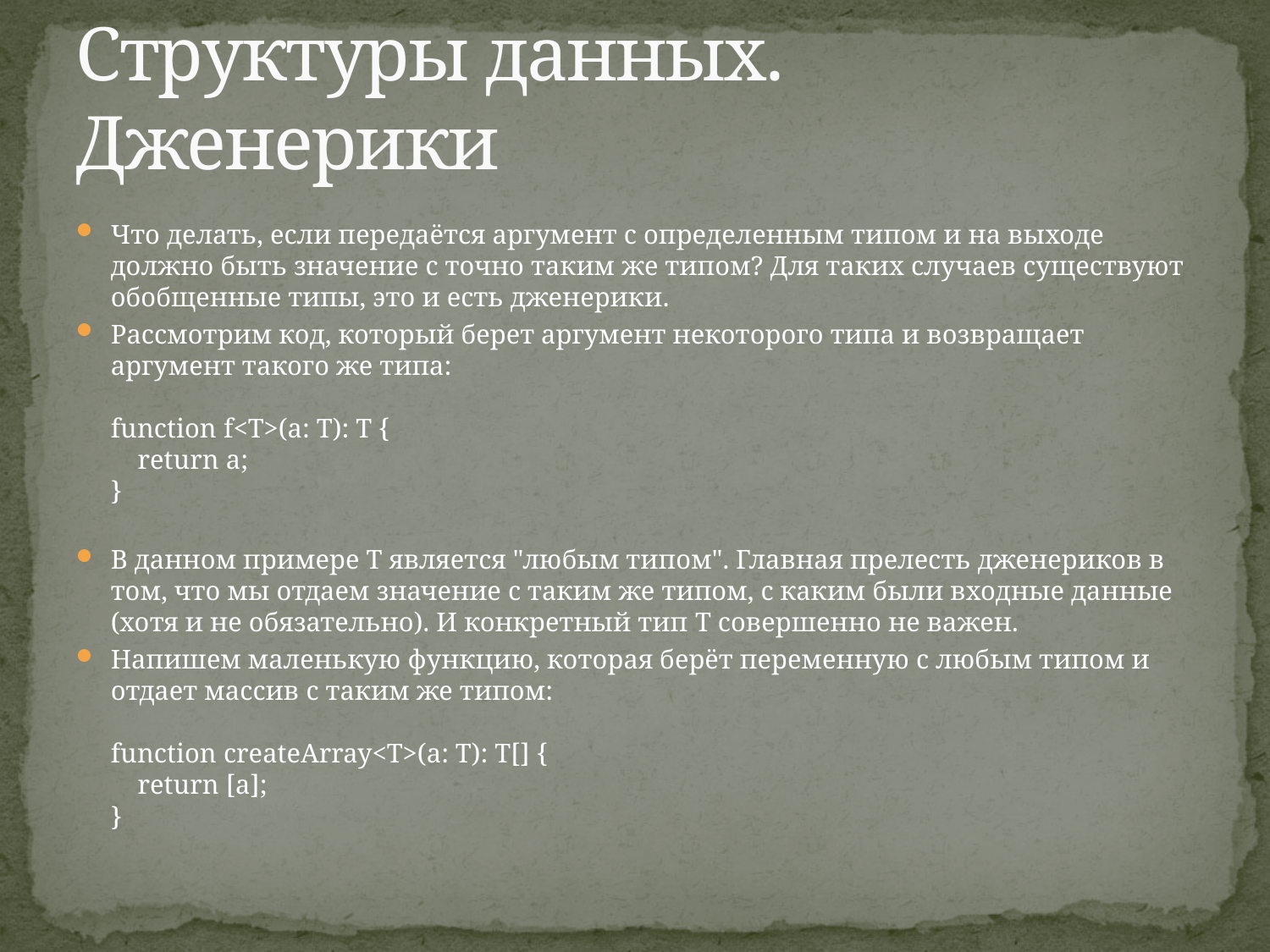

# Структуры данных. Дженерики
Что делать, если передаётся аргумент с определенным типом и на выходе должно быть значение с точно таким же типом? Для таких случаев существуют обобщенные типы, это и есть дженерики.
Рассмотрим код, который берет аргумент некоторого типа и возвращает аргумент такого же типа:
function f<T>(a: T): T {
    return a;
}
В данном примере T является "любым типом". Главная прелесть дженериков в том, что мы отдаем значение с таким же типом, с каким были входные данные (хотя и не обязательно). И конкретный тип T совершенно не важен.
Напишем маленькую функцию, которая берёт переменную с любым типом и отдает массив с таким же типом:
function createArray<T>(a: T): T[] {
    return [a];
}